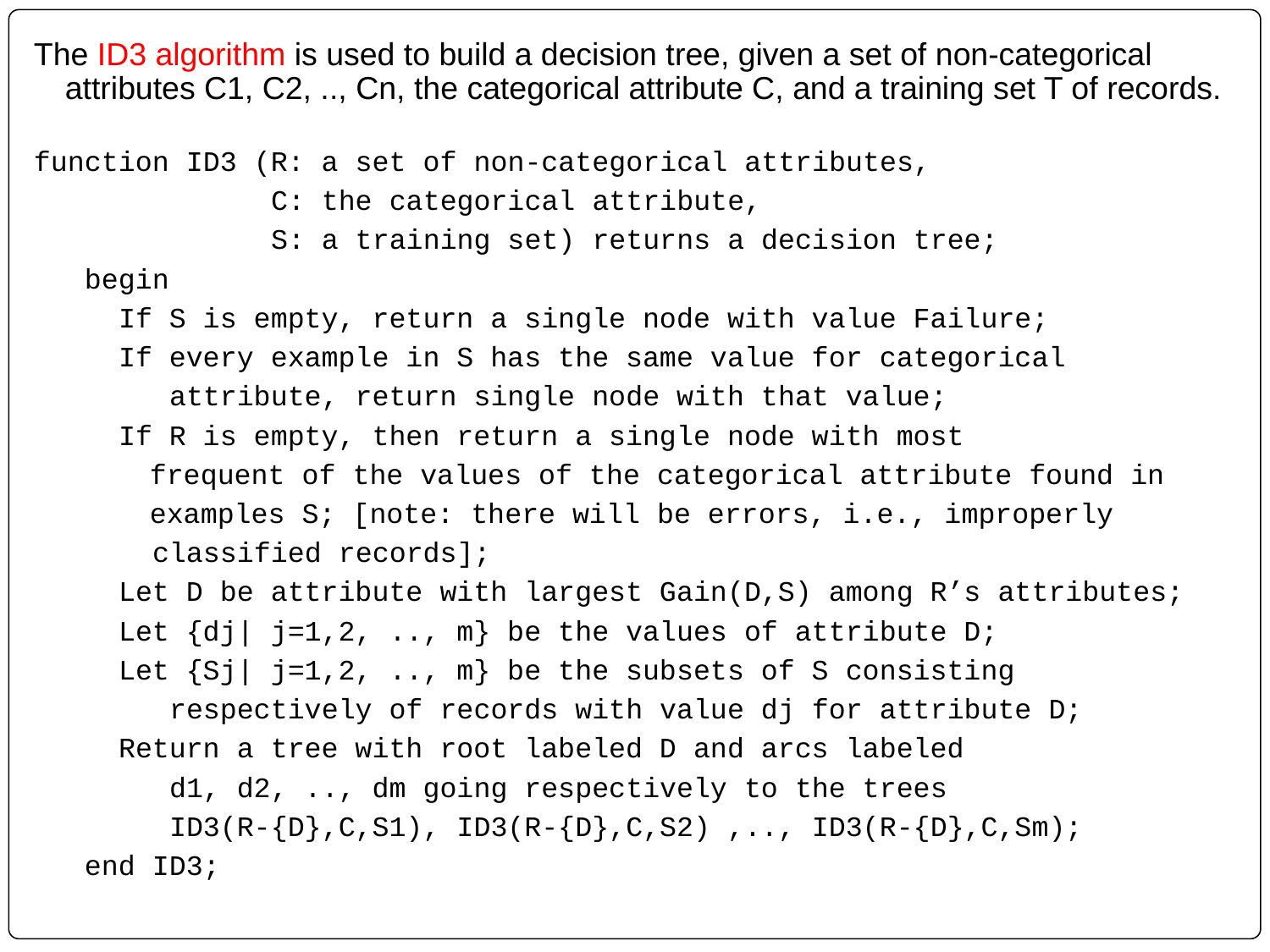

The ID3 algorithm is used to build a decision tree, given a set of non-categorical attributes C1, C2, .., Cn, the categorical attribute C, and a training set T of records.

function ID3 (R: a set of non-categorical attributes,
              C: the categorical attribute,
              S: a training set) returns a decision tree;
   begin
     If S is empty, return a single node with value Failure;
     If every example in S has the same value for categorical
        attribute, return single node with that value;
     If R is empty, then return a single node with most
	     frequent of the values of the categorical attribute found in
	     examples S; [note: there will be errors, i.e., improperly
       classified records];
     Let D be attribute with largest Gain(D,S) among R’s attributes;
     Let {dj| j=1,2, .., m} be the values of attribute D;
     Let {Sj| j=1,2, .., m} be the subsets of S consisting
        respectively of records with value dj for attribute D;
     Return a tree with root labeled D and arcs labeled
        d1, d2, .., dm going respectively to the trees
        ID3(R-{D},C,S1), ID3(R-{D},C,S2) ,.., ID3(R-{D},C,Sm);
   end ID3;